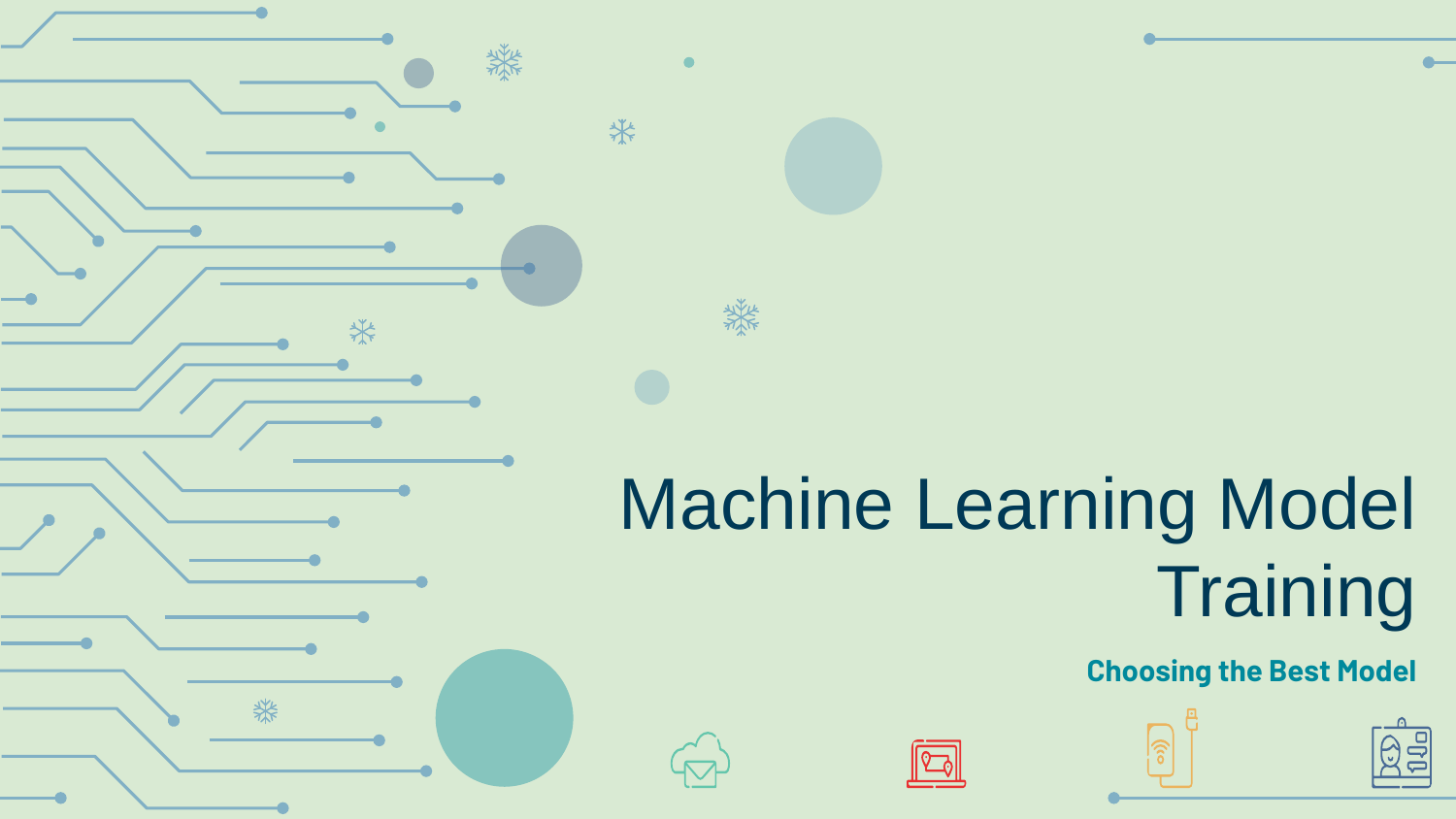

# Machine Learning Model Training
Choosing the Best Model